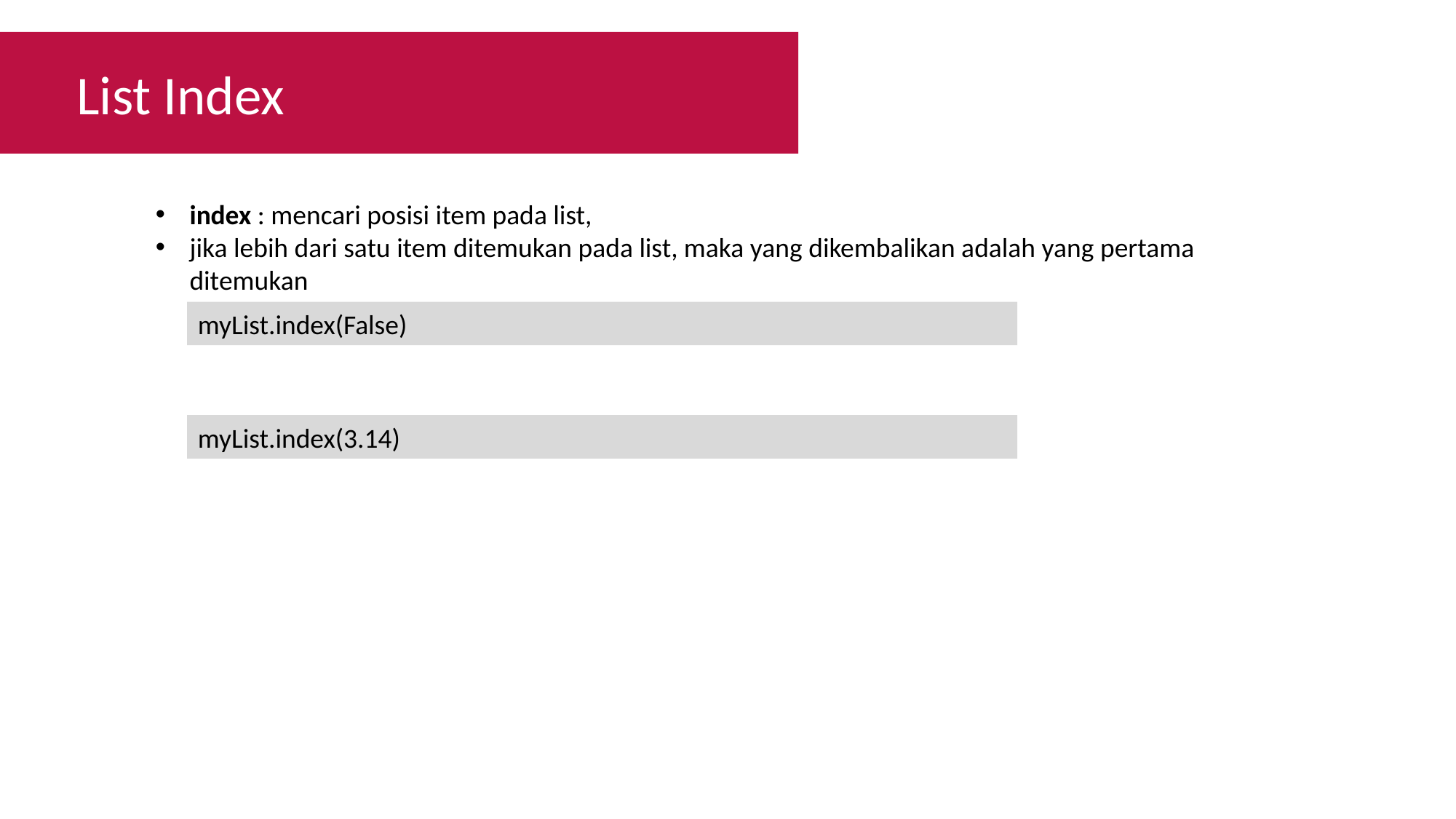

List Index
index : mencari posisi item pada list,
jika lebih dari satu item ditemukan pada list, maka yang dikembalikan adalah yang pertama ditemukan
myList.index(False)
myList.index(3.14)